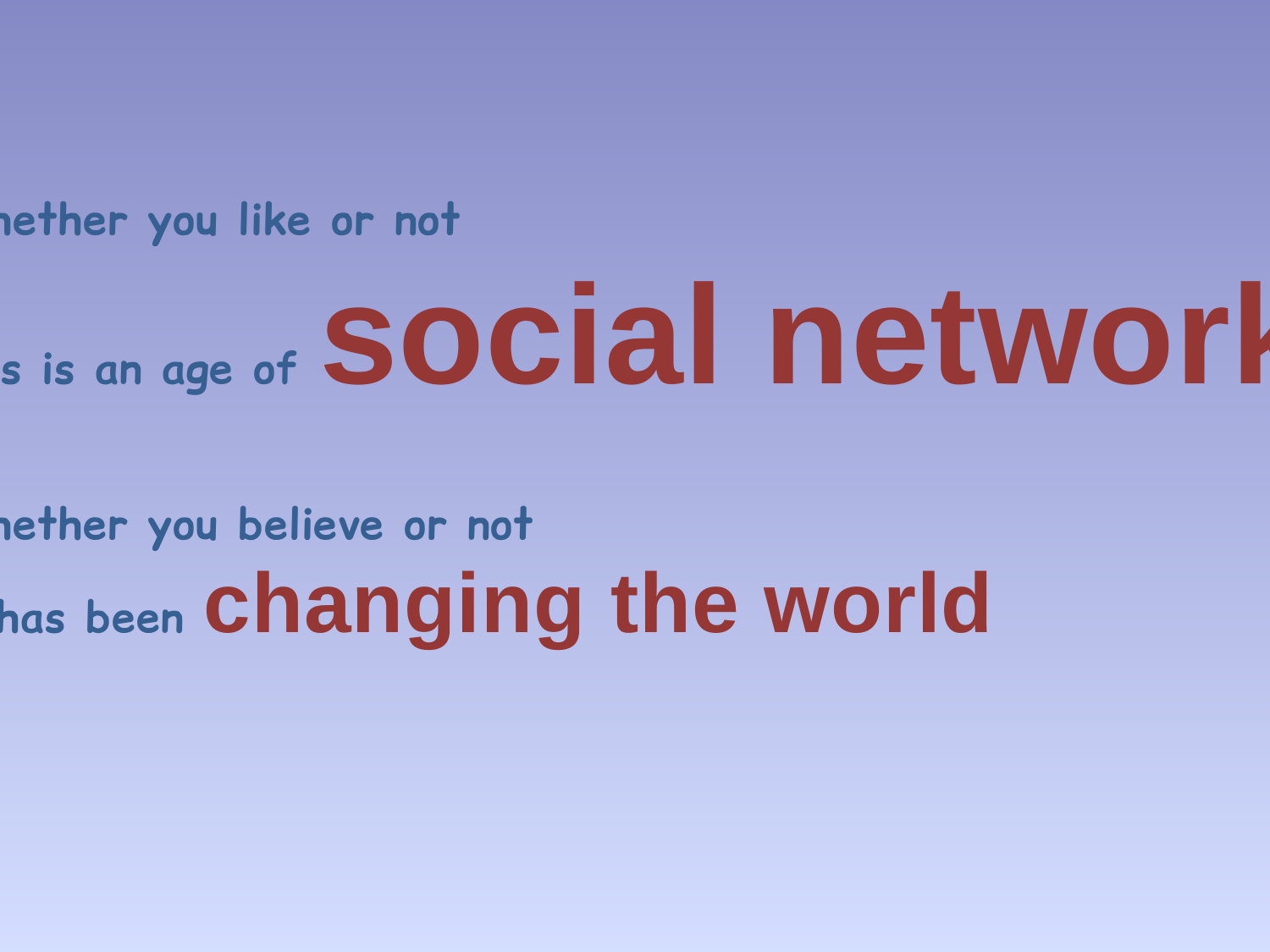

Whether you like or not
this is an age of social network

Whether you believe or not
it has been changing the world